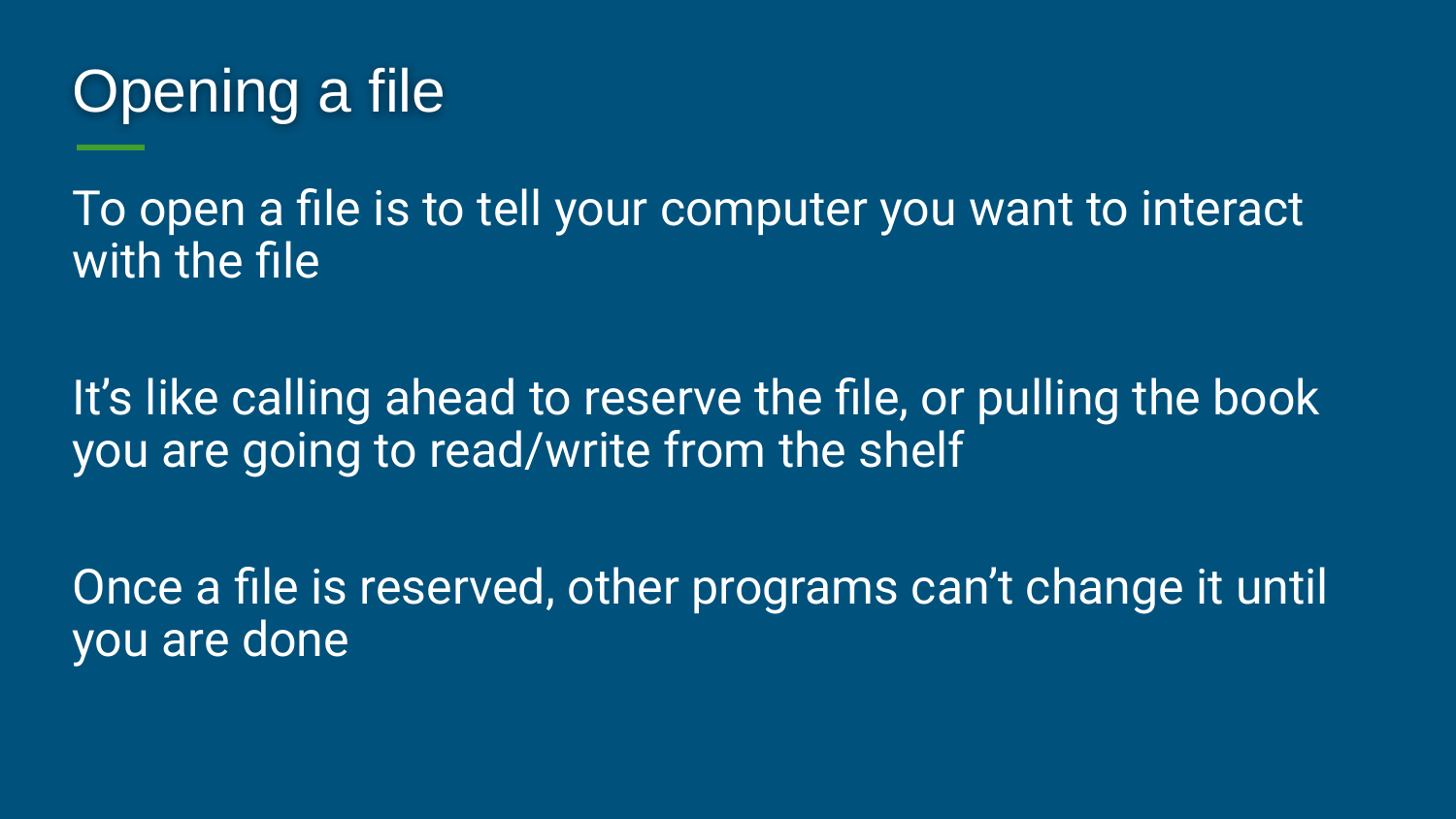

# Opening a file
To open a file is to tell your computer you want to interact with the file

It’s like calling ahead to reserve the file, or pulling the book you are going to read/write from the shelf

Once a file is reserved, other programs can’t change it until you are done